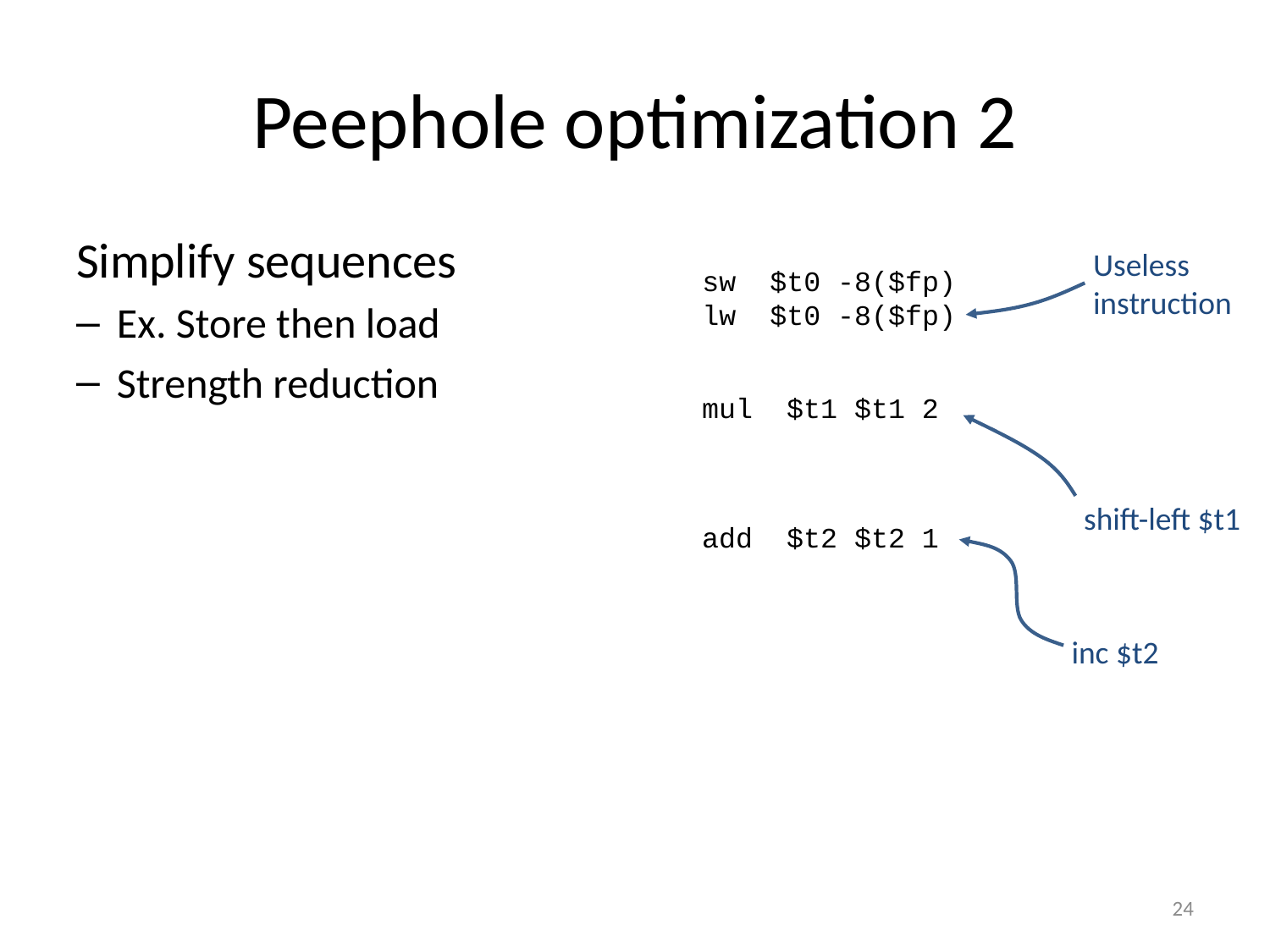

# Peephole optimization 2
Simplify sequences
Ex. Store then load
Strength reduction

Useless
instruction
sw  $t0 -8($fp)
lw  $t0 -8($fp)

mul  $t1 $t1 2

shift-left $t1
add  $t2 $t2 1

inc $t2
24